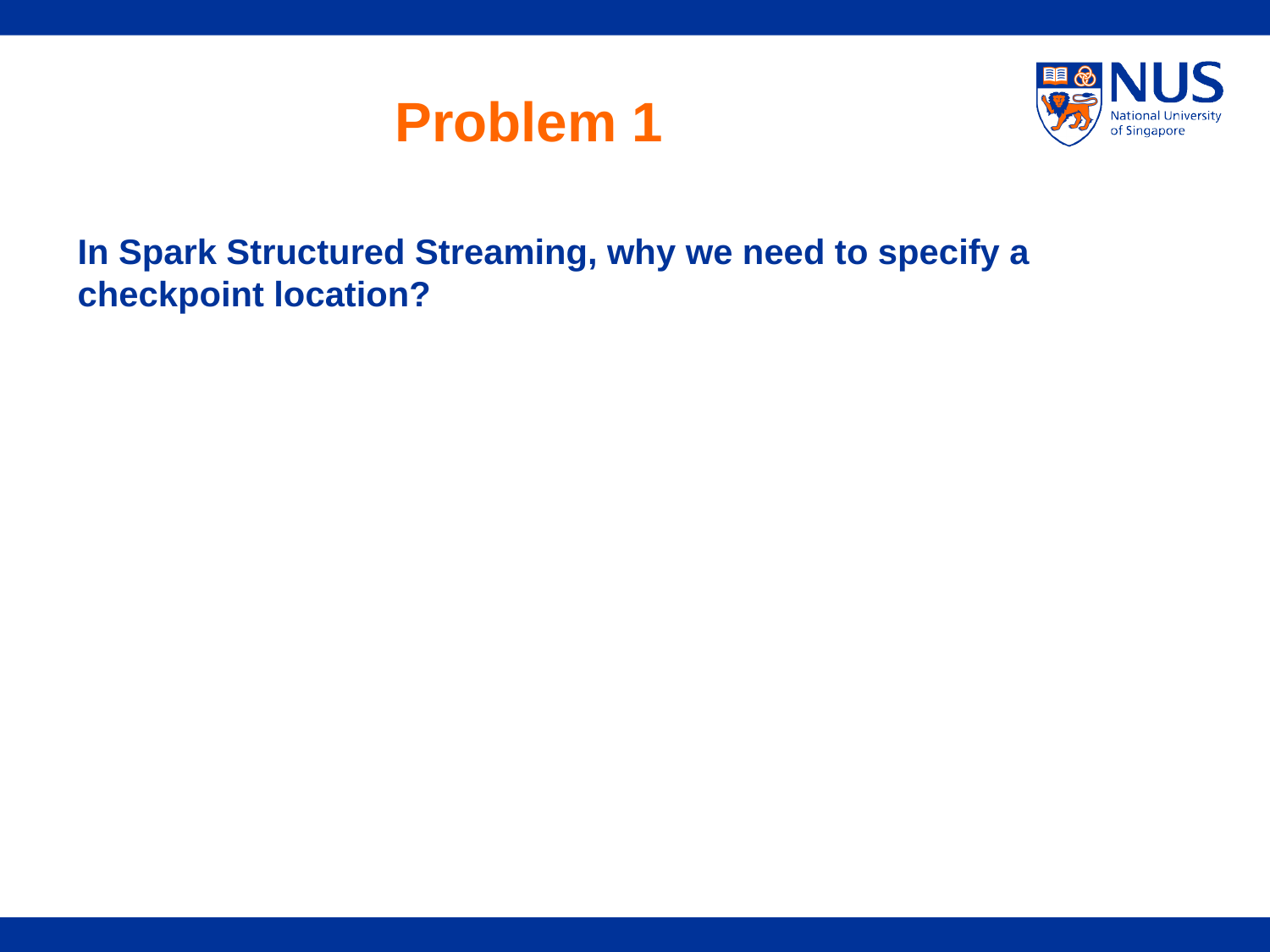

# Problem 1
In Spark Structured Streaming, why we need to specify a checkpoint location?

2